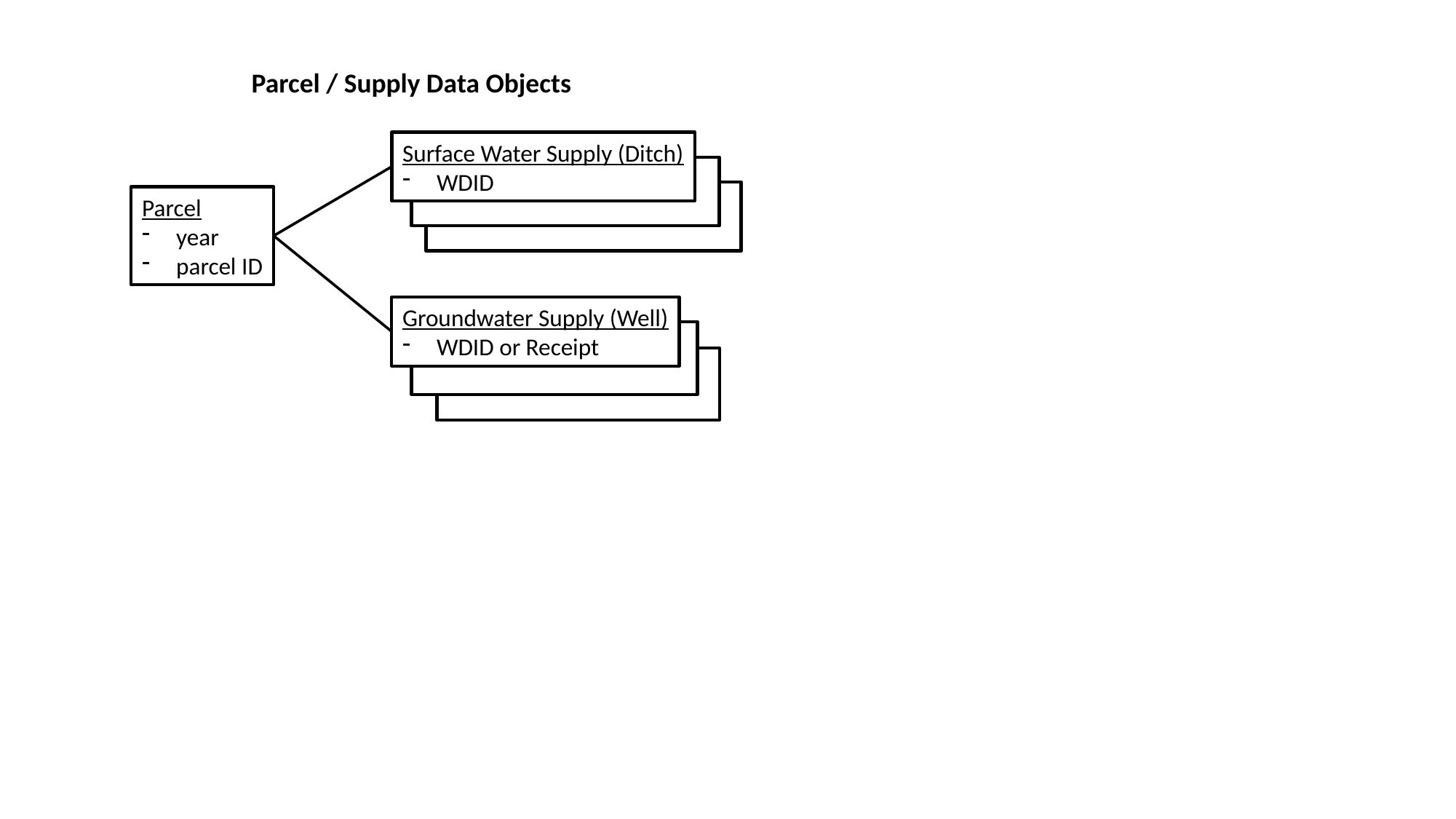

Parcel / Supply Data Objects
Surface Water Supply (Ditch)
WDID
Surface Parcel
WDID
Surface Parcel
WDID
Parcel
year
parcel ID
Groundwater Supply (Well)
WDID or Receipt
Surface Parcel
WDID
Surface Parcel
WDID